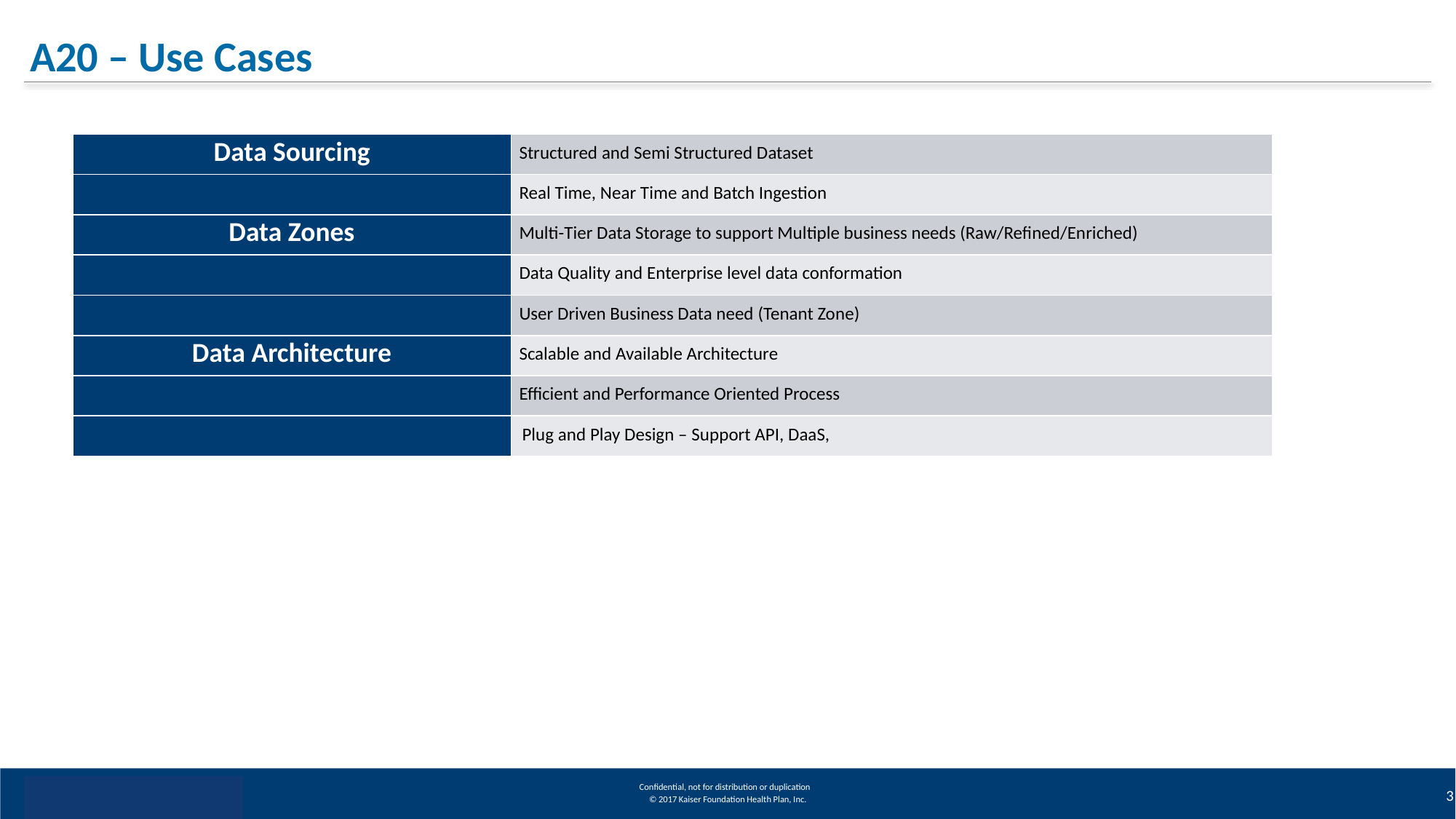

# A20 – Use Cases
| Data Sourcing | Structured and Semi Structured Dataset |
| --- | --- |
|  | Real Time, Near Time and Batch Ingestion |
| Data Zones | Multi-Tier Data Storage to support Multiple business needs (Raw/Refined/Enriched) |
|  | Data Quality and Enterprise level data conformation |
|  | User Driven Business Data need (Tenant Zone) |
| Data Architecture | Scalable and Available Architecture |
|  | Efficient and Performance Oriented Process |
|  | Plug and Play Design – Support API, DaaS, |